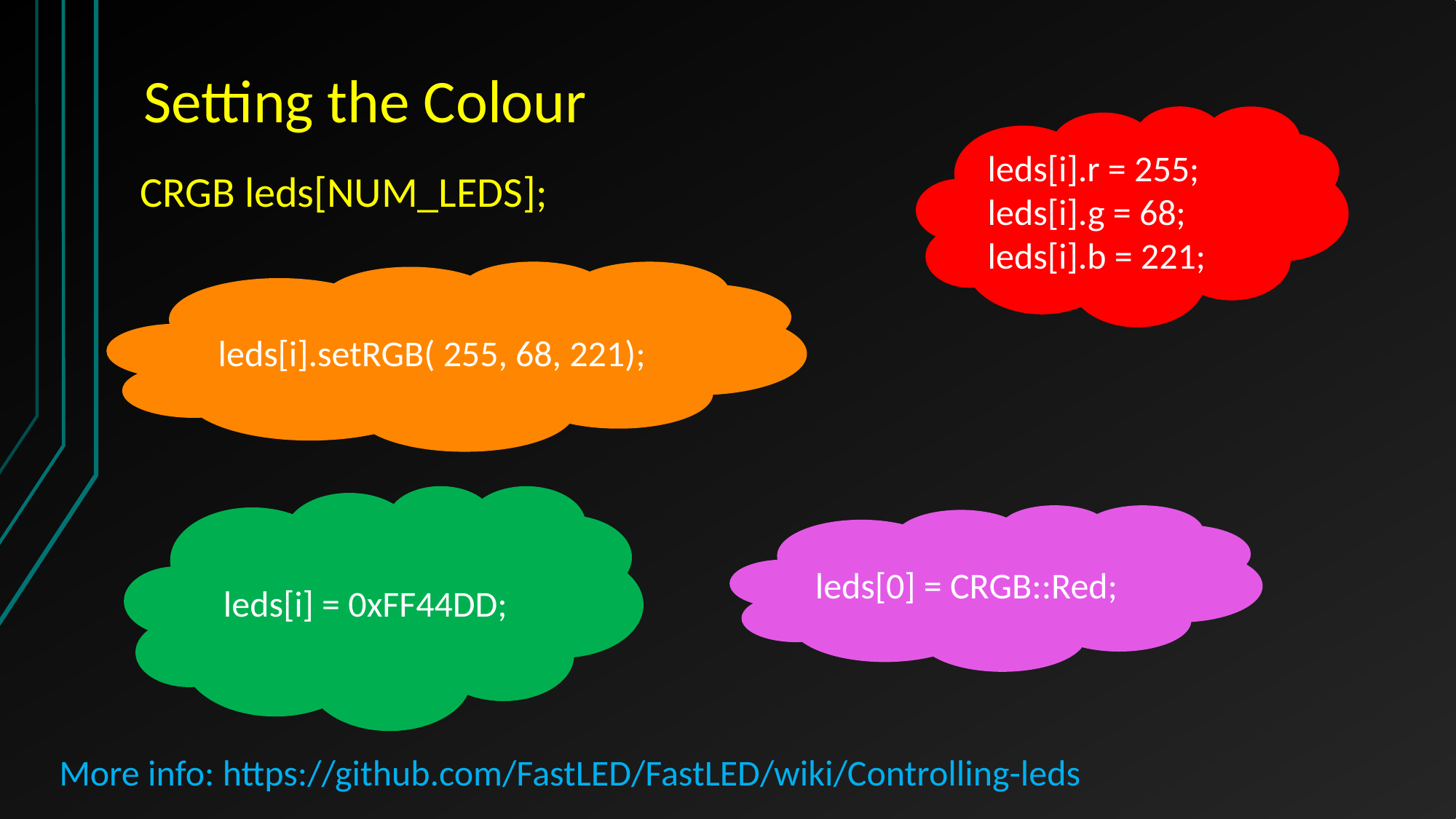

# Setting the Colour
leds[i].r = 255;
leds[i].g = 68;
leds[i].b = 221;
CRGB leds[NUM_LEDS];
leds[i].setRGB( 255, 68, 221);
leds[i] = 0xFF44DD;
leds[0] = CRGB::Red;
More info: https://github.com/FastLED/FastLED/wiki/Controlling-leds